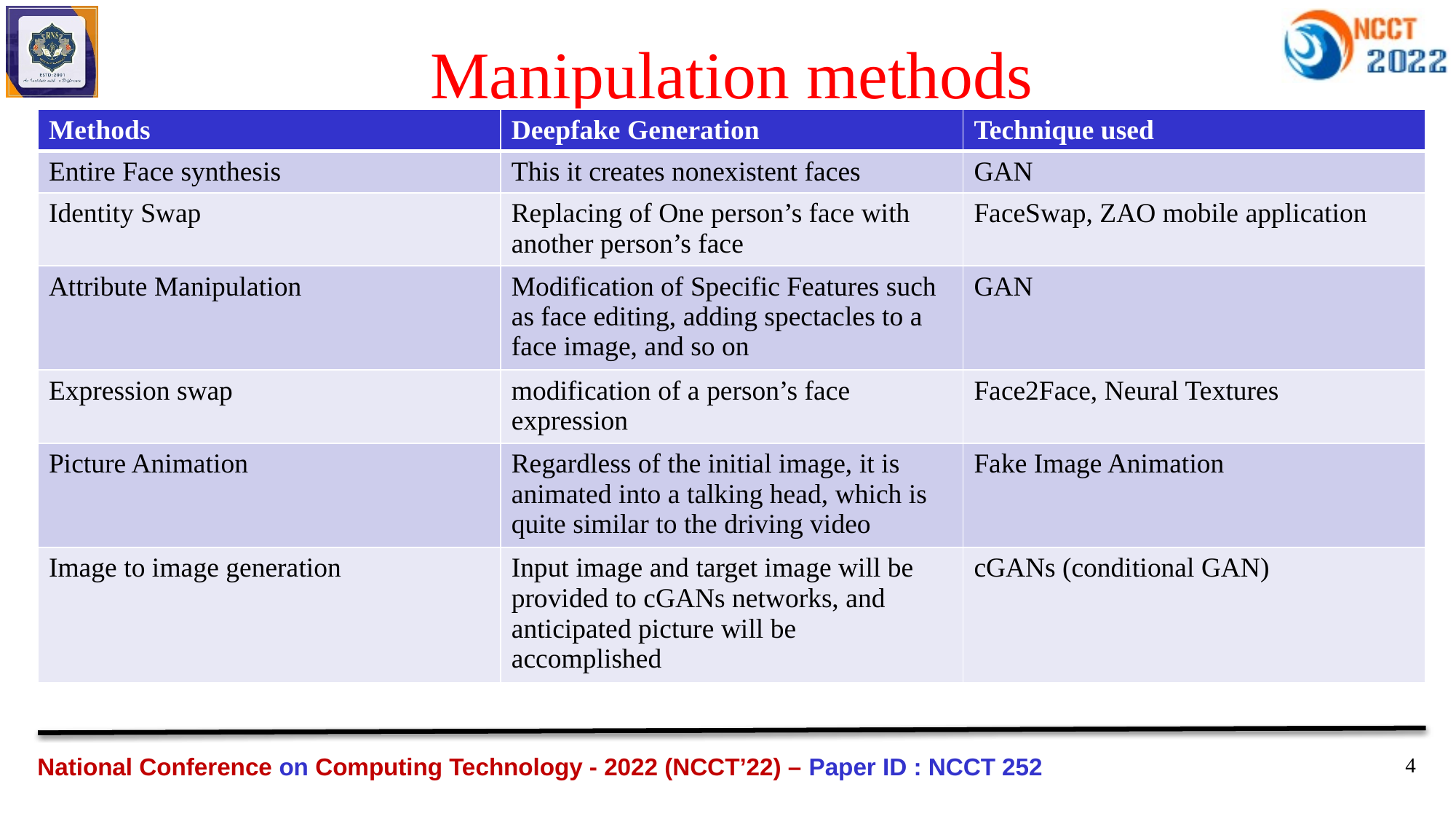

# Manipulation methods
| Methods | Deepfake Generation | Technique used |
| --- | --- | --- |
| Entire Face synthesis | This it creates nonexistent faces | GAN |
| Identity Swap | Replacing of One person’s face with another person’s face | FaceSwap, ZAO mobile application |
| Attribute Manipulation | Modification of Specific Features such as face editing, adding spectacles to a face image, and so on | GAN |
| Expression swap | modification of a person’s face expression | Face2Face, Neural Textures |
| Picture Animation | Regardless of the initial image, it is animated into a talking head, which is quite similar to the driving video | Fake Image Animation |
| Image to image generation | Input image and target image will be provided to cGANs networks, and anticipated picture will be accomplished | cGANs (conditional GAN) |
National Conference on Computing Technology - 2022 (NCCT’22) – Paper ID : NCCT 252
4